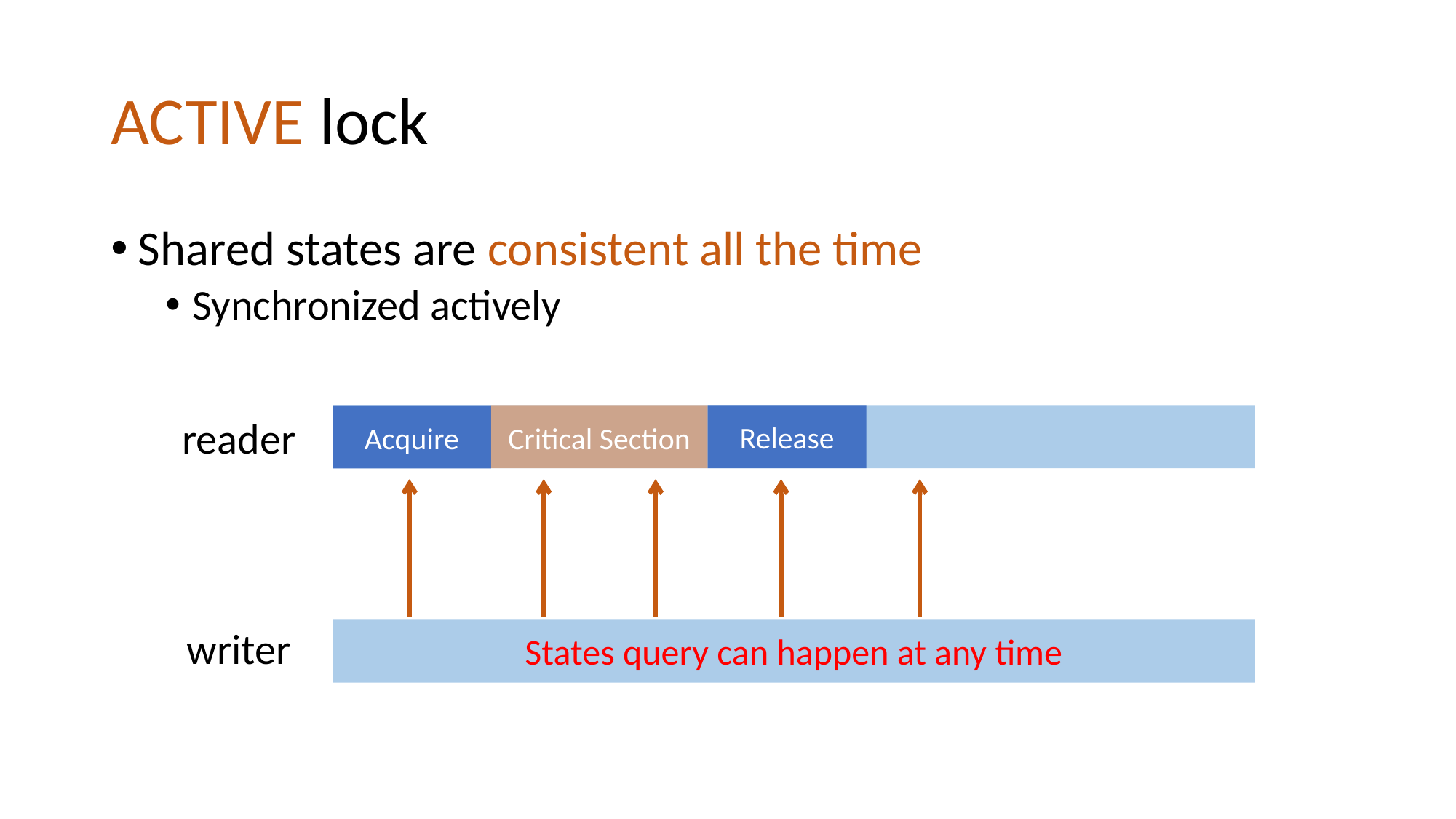

# ACTIVE lock
Shared states are consistent all the time
Synchronized actively

Release
Critical Section
reader
Acquire
writer
States query can happen at any time